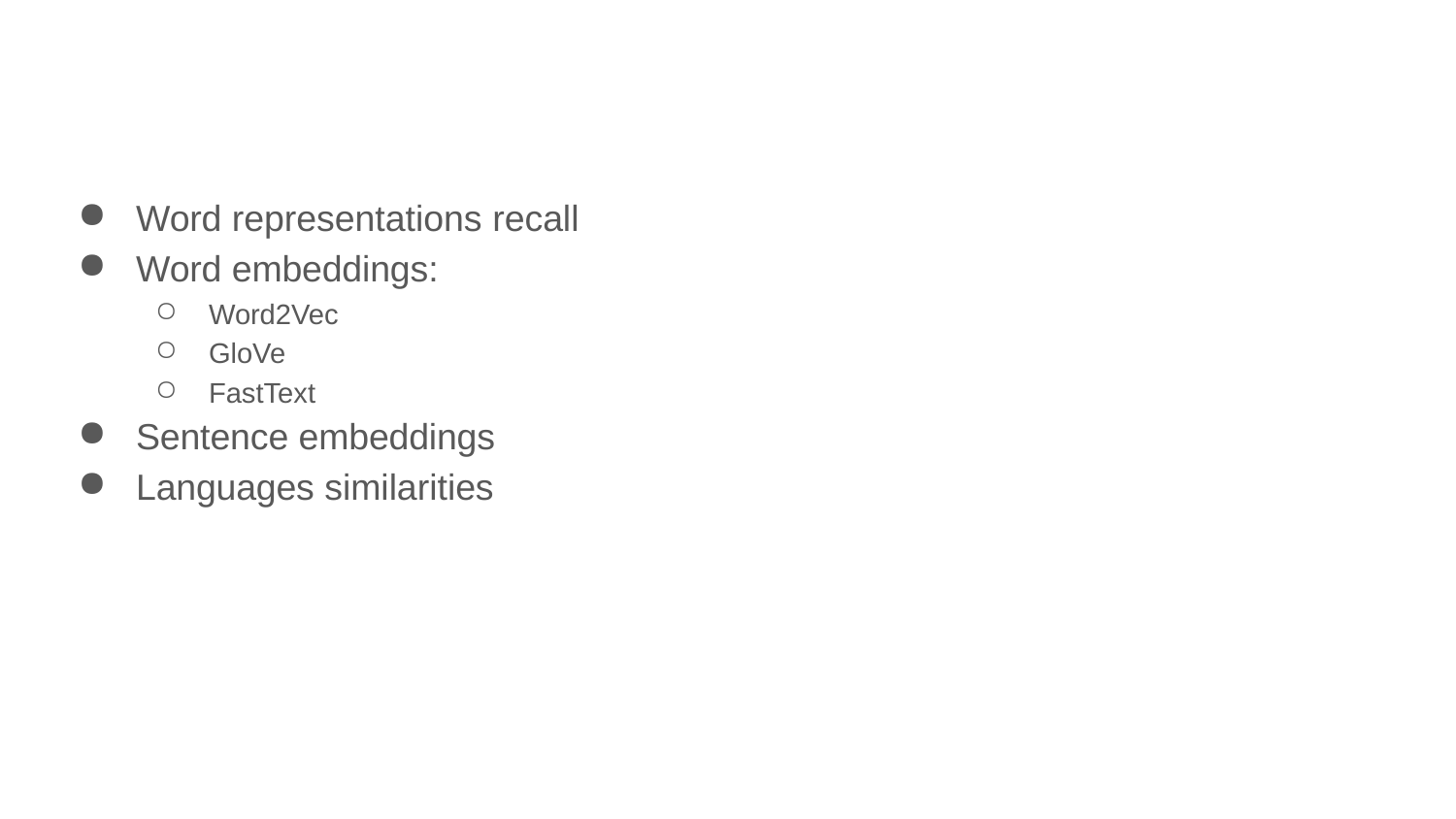

#
Word representations recall
Word embeddings:
Word2Vec
GloVe
FastText
Sentence embeddings
Languages similarities